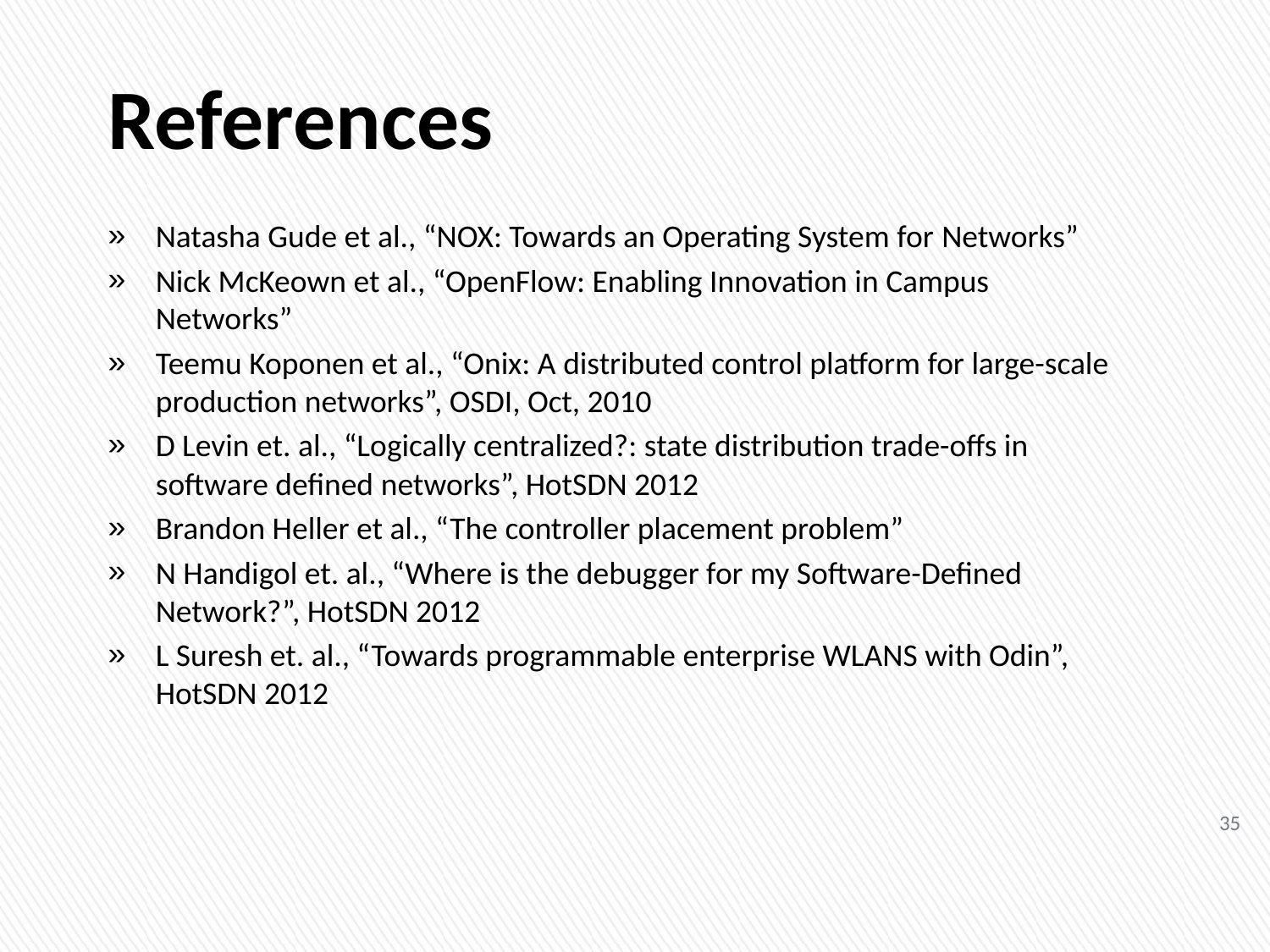

# References
Natasha Gude et al., “NOX: Towards an Operating System for Networks”
Nick McKeown et al., “OpenFlow: Enabling Innovation in Campus Networks”
Teemu Koponen et al., “Onix: A distributed control platform for large-scale production networks”, OSDI, Oct, 2010
D Levin et. al., “Logically centralized?: state distribution trade-offs in software defined networks”, HotSDN 2012
Brandon Heller et al., “The controller placement problem”
N Handigol et. al., “Where is the debugger for my Software-Defined Network?”, HotSDN 2012
L Suresh et. al., “Towards programmable enterprise WLANS with Odin”, HotSDN 2012

35